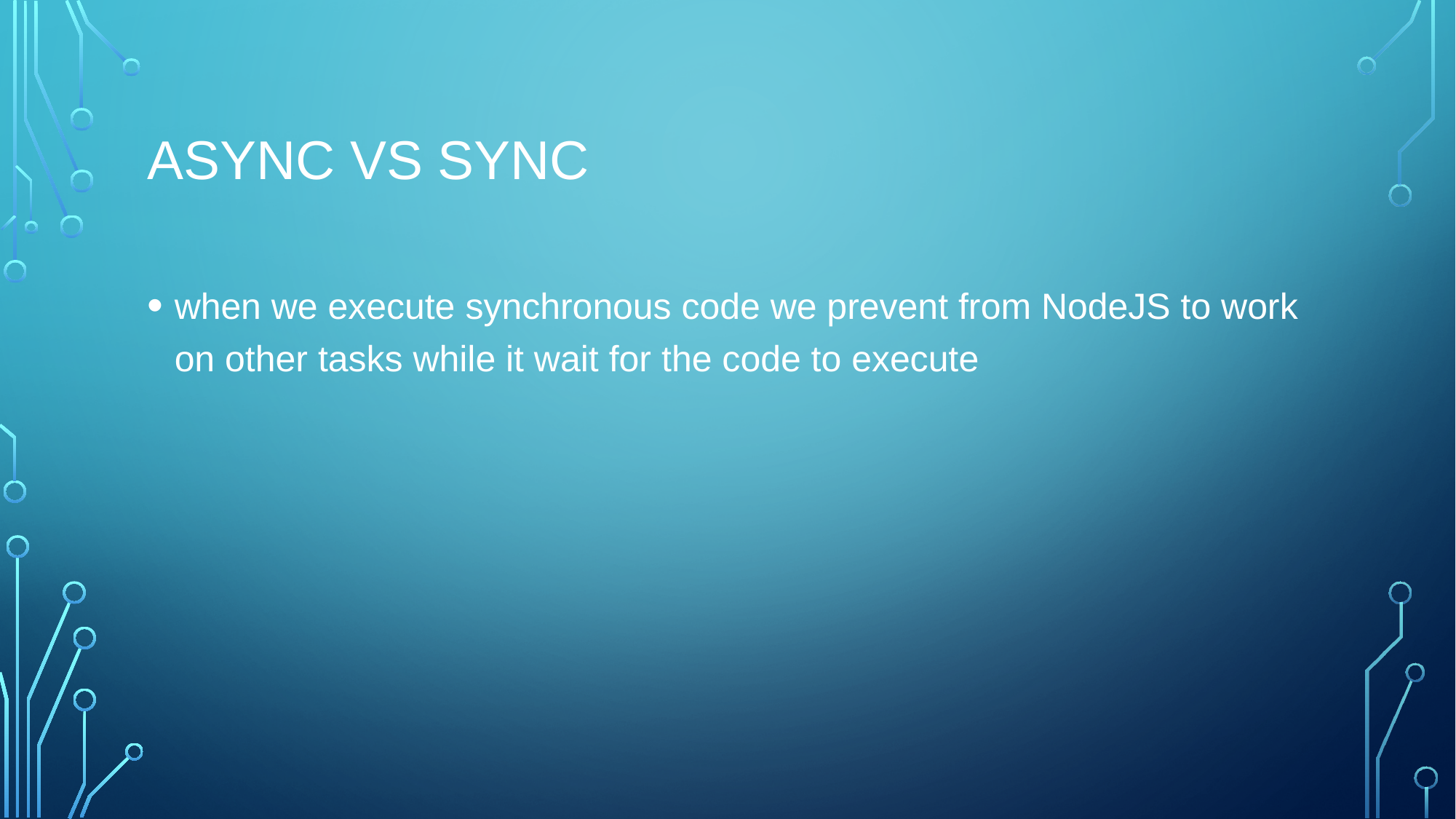

# async vs sync
when we execute synchronous code we prevent from NodeJS to work on other tasks while it wait for the code to execute